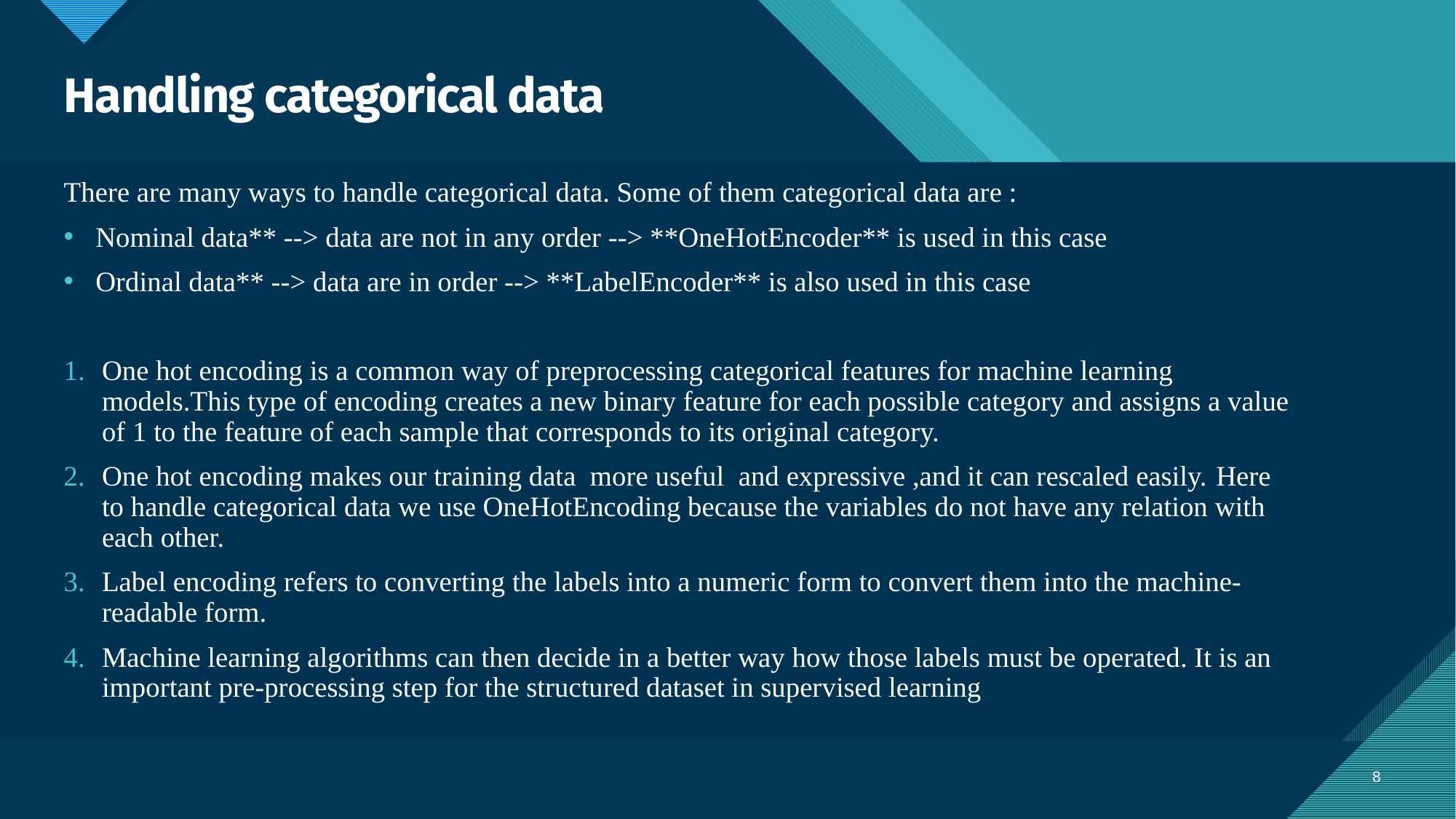

# Handling categorical data
There are many ways to handle categorical data. Some of them categorical data are :
Nominal data** --> data are not in any order --> **OneHotEncoder** is used in this case
Ordinal data** --> data are in order --> **LabelEncoder** is also used in this case

One hot encoding is a common way of preprocessing categorical features for machine learning models.This type of encoding creates a new binary feature for each possible category and assigns a value of 1 to the feature of each sample that corresponds to its original category.
One hot encoding makes our training data  more useful  and expressive ,and it can rescaled easily. Here to handle categorical data we use OneHotEncoding because the variables do not have any relation with each other.
Label encoding refers to converting the labels into a numeric form to convert them into the machine-readable form.
Machine learning algorithms can then decide in a better way how those labels must be operated. It is an important pre-processing step for the structured dataset in supervised learning

8